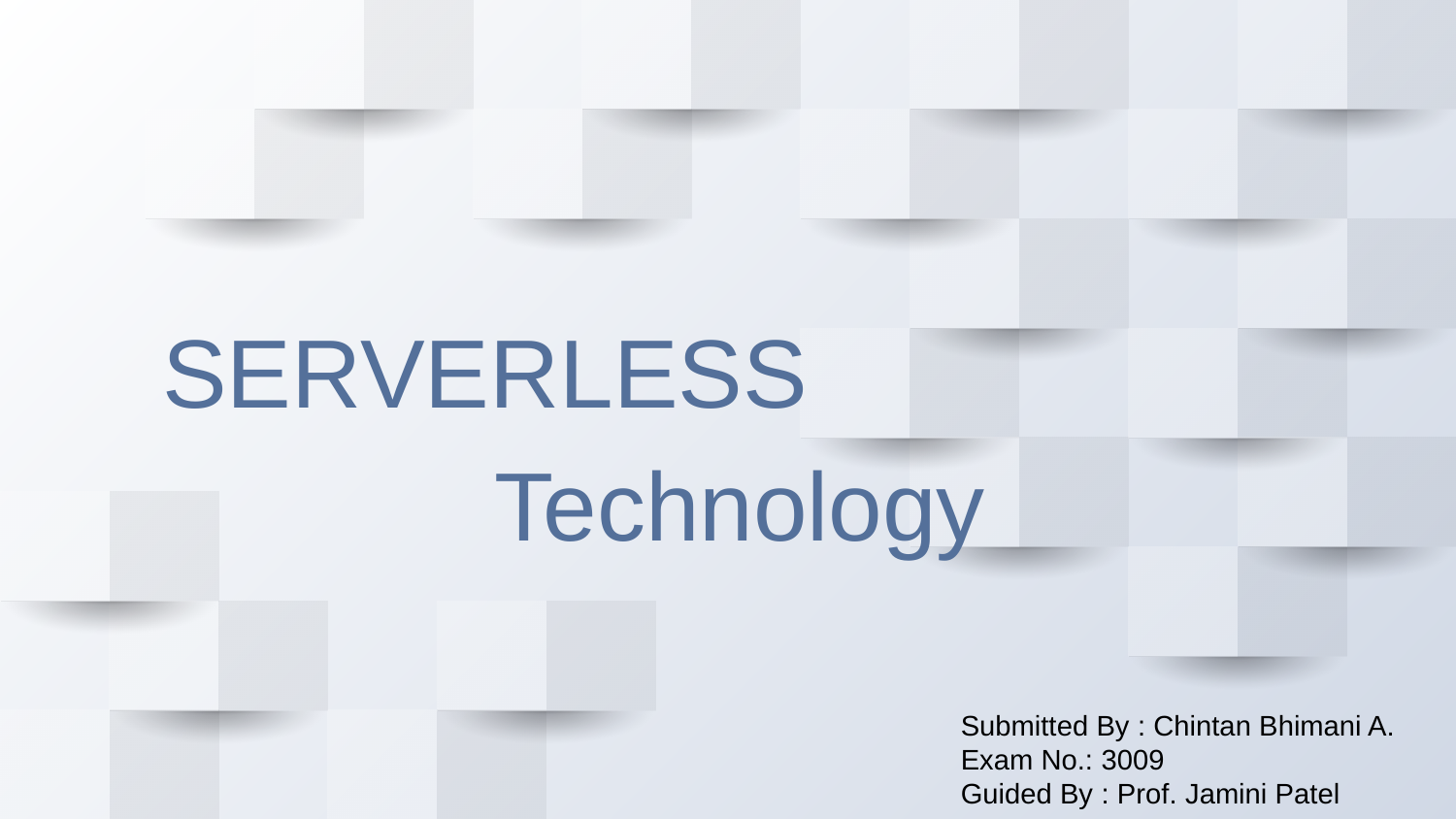

#
SERVERLESS
Technology
Submitted By : Chintan Bhimani A.
Exam No.: 3009
Guided By : Prof. Jamini Patel